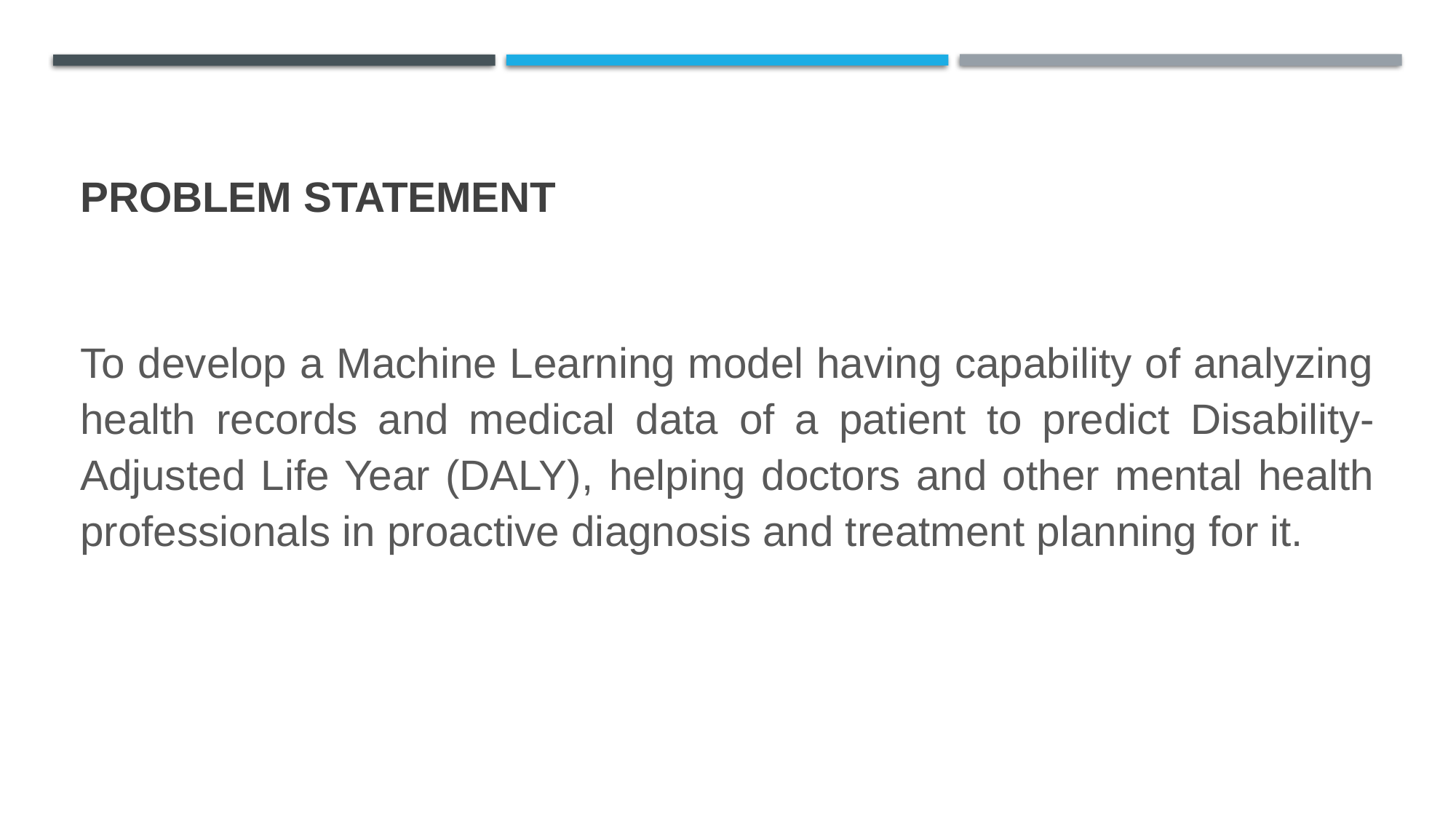

# Problem statement
To develop a Machine Learning model having capability of analyzing health records and medical data of a patient to predict Disability-Adjusted Life Year (DALY), helping doctors and other mental health professionals in proactive diagnosis and treatment planning for it.